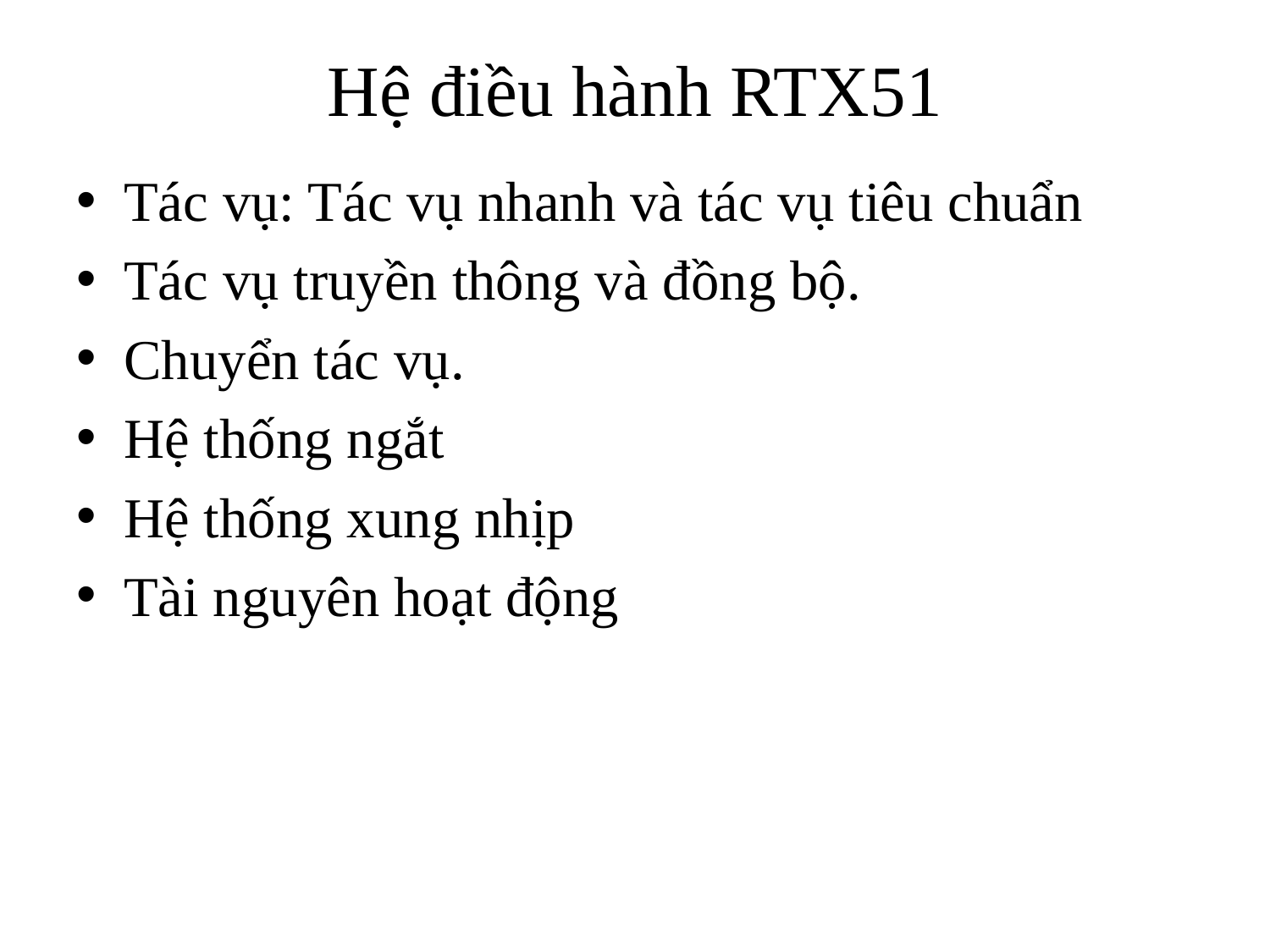

# Hệ điều hành RTX51
Tác vụ: Tác vụ nhanh và tác vụ tiêu chuẩn
Tác vụ truyền thông và đồng bộ.
Chuyển tác vụ.
Hệ thống ngắt
Hệ thống xung nhịp
Tài nguyên hoạt động